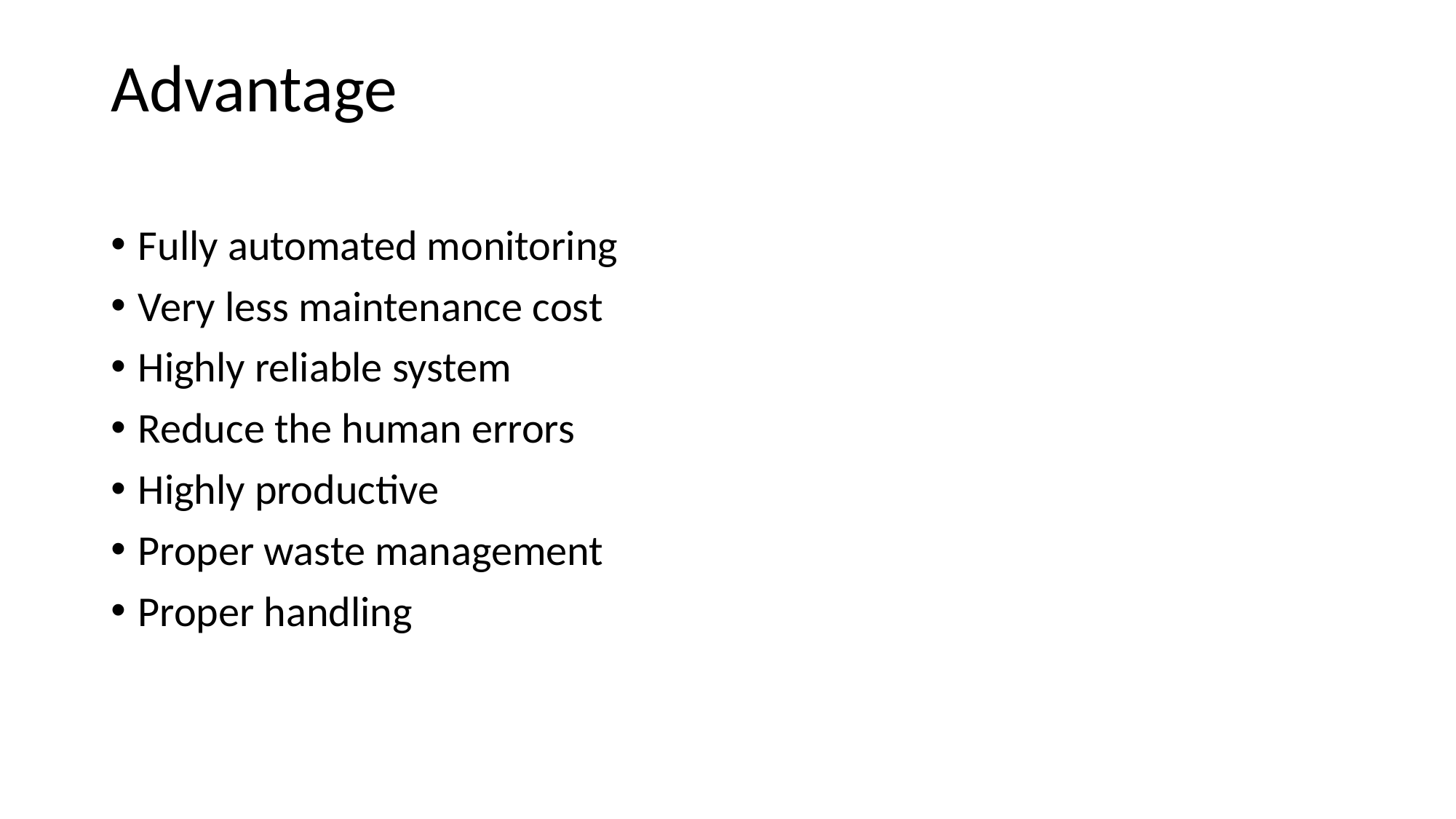

# Advantage
Fully automated monitoring
Very less maintenance cost
Highly reliable system
Reduce the human errors
Highly productive
Proper waste management
Proper handling